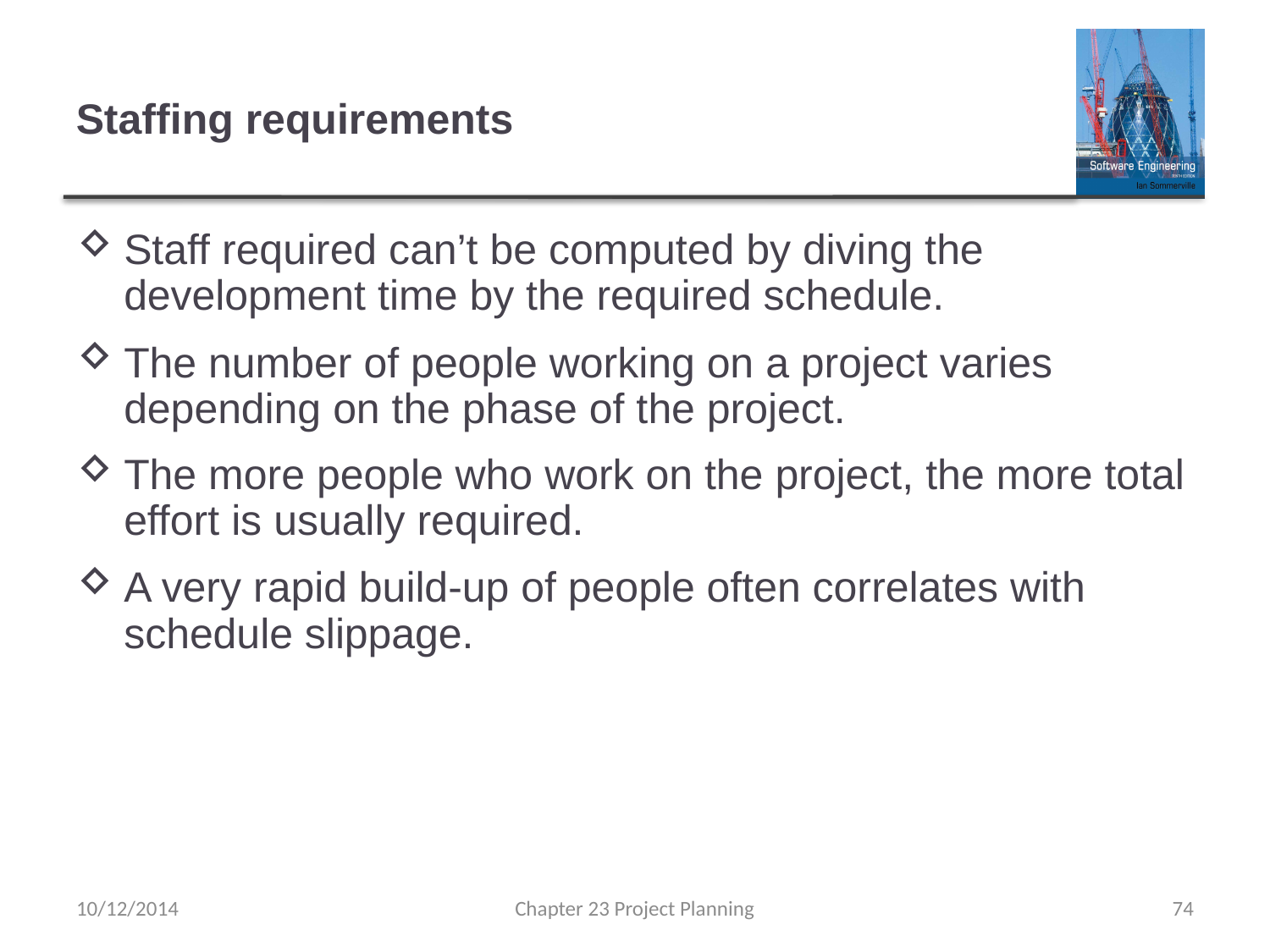

# Staffing requirements
Staff required can’t be computed by diving the development time by the required schedule.
The number of people working on a project varies depending on the phase of the project.
The more people who work on the project, the more total effort is usually required.
A very rapid build-up of people often correlates with schedule slippage.
10/12/2014
Chapter 23 Project Planning
74